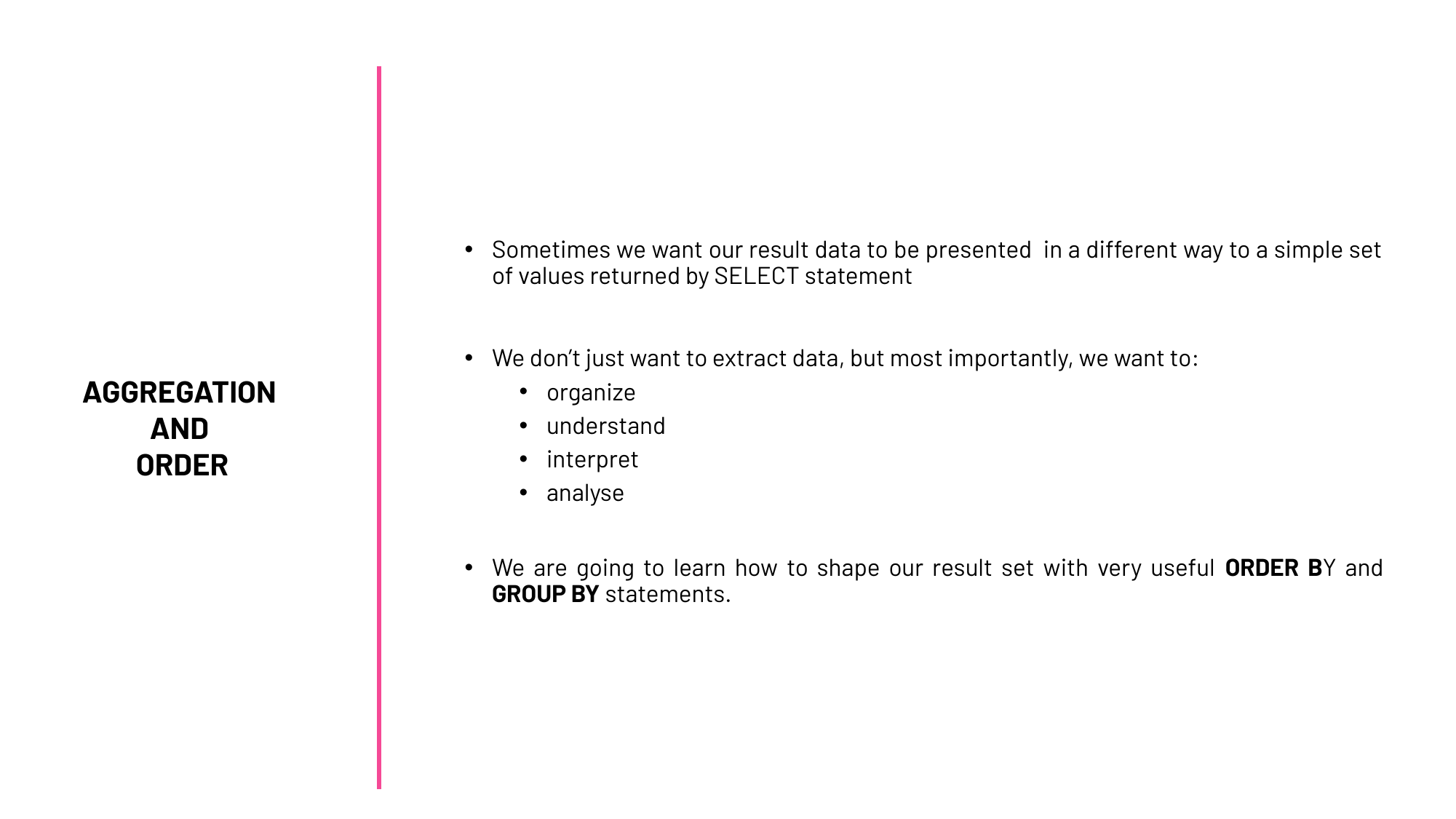

Sometimes we want our result data to be presented  in a different way to a simple set of values returned by SELECT statement

We don’t just want to extract data, but most importantly, we want to:
organize
understand
interpret
analyse

We are going to learn how to shape our result set with very useful ORDER BY and GROUP BY statements.
AGGREGATION
AND
ORDER